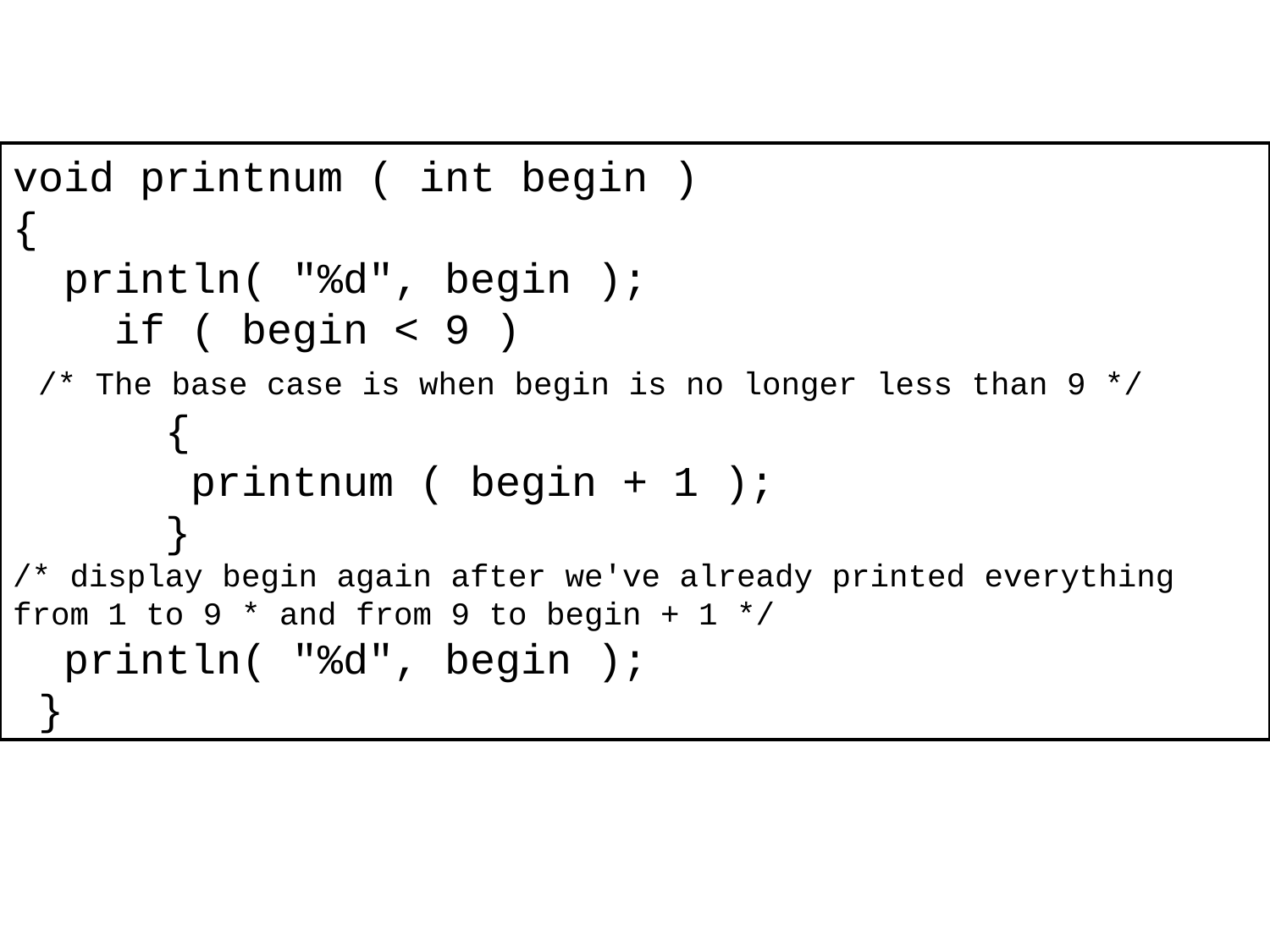

void printnum ( int begin )
{
  println( "%d", begin );
    if ( begin < 9 )
 /* The base case is when begin is no longer less than 9 */
      {
       printnum ( begin + 1 );
      }
/* display begin again after we've already printed everything from 1 to 9 * and from 9 to begin + 1 */
  println( "%d", begin );
 }